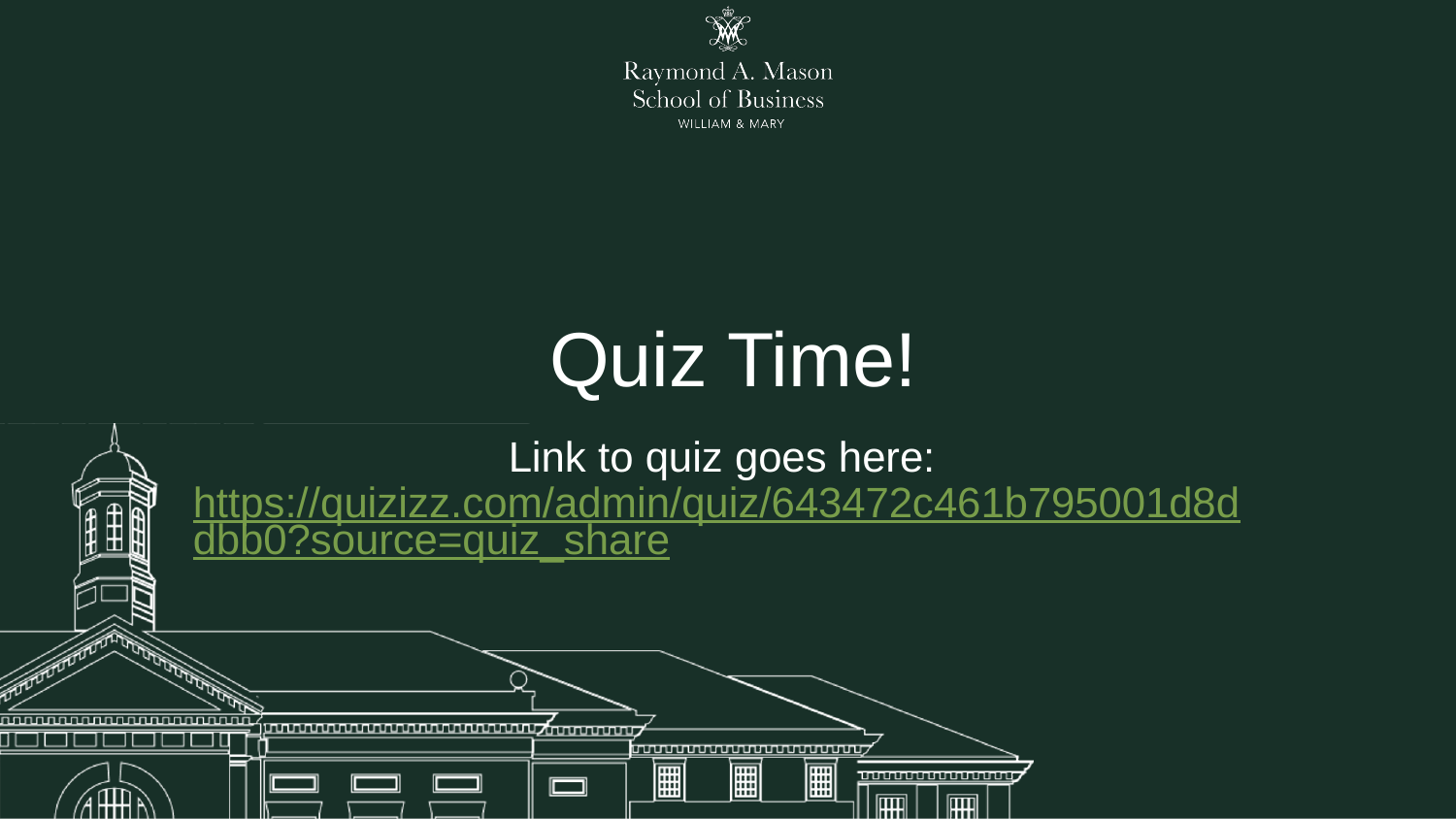

# Quiz Time!
Link to quiz goes here: https://quizizz.com/admin/quiz/643472c461b795001d8ddbb0?source=quiz_share